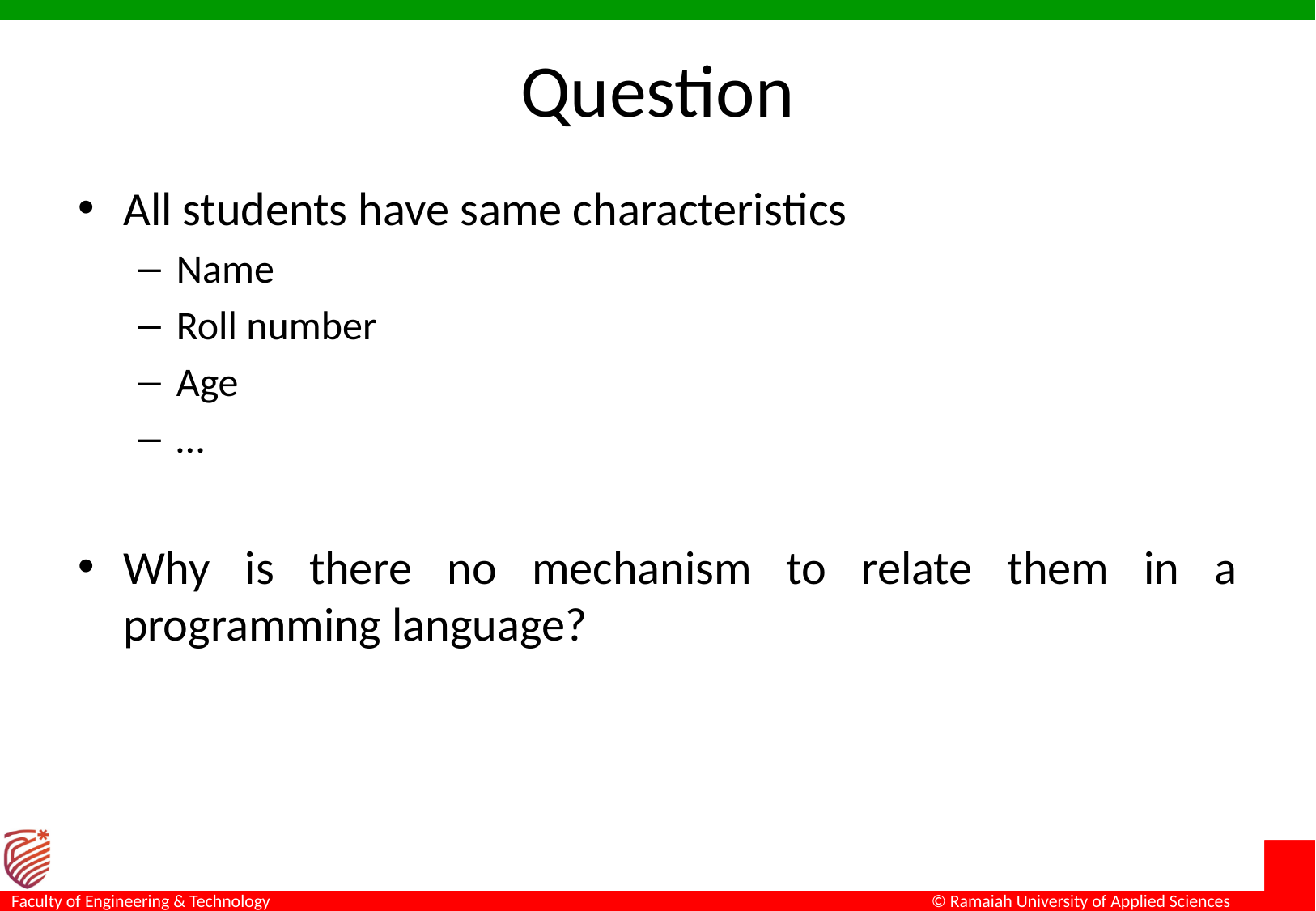

# Question
All students have same characteristics
Name
Roll number
Age
…

Why is there no mechanism to relate them in a programming language?